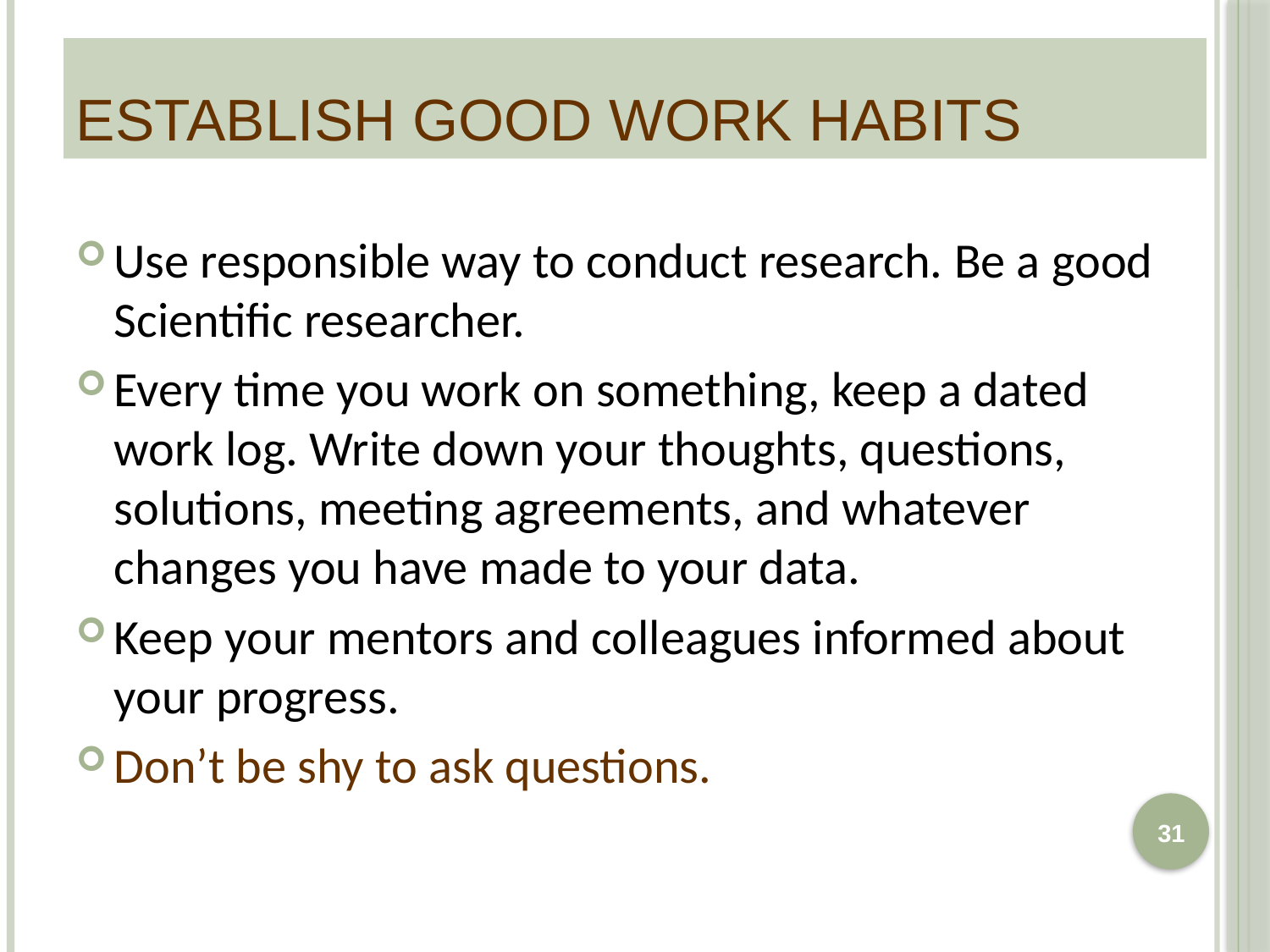

# Establish good work habits
Use responsible way to conduct research. Be a good Scientific researcher.
Every time you work on something, keep a dated work log. Write down your thoughts, questions, solutions, meeting agreements, and whatever changes you have made to your data.
Keep your mentors and colleagues informed about your progress.
Don’t be shy to ask questions.
31